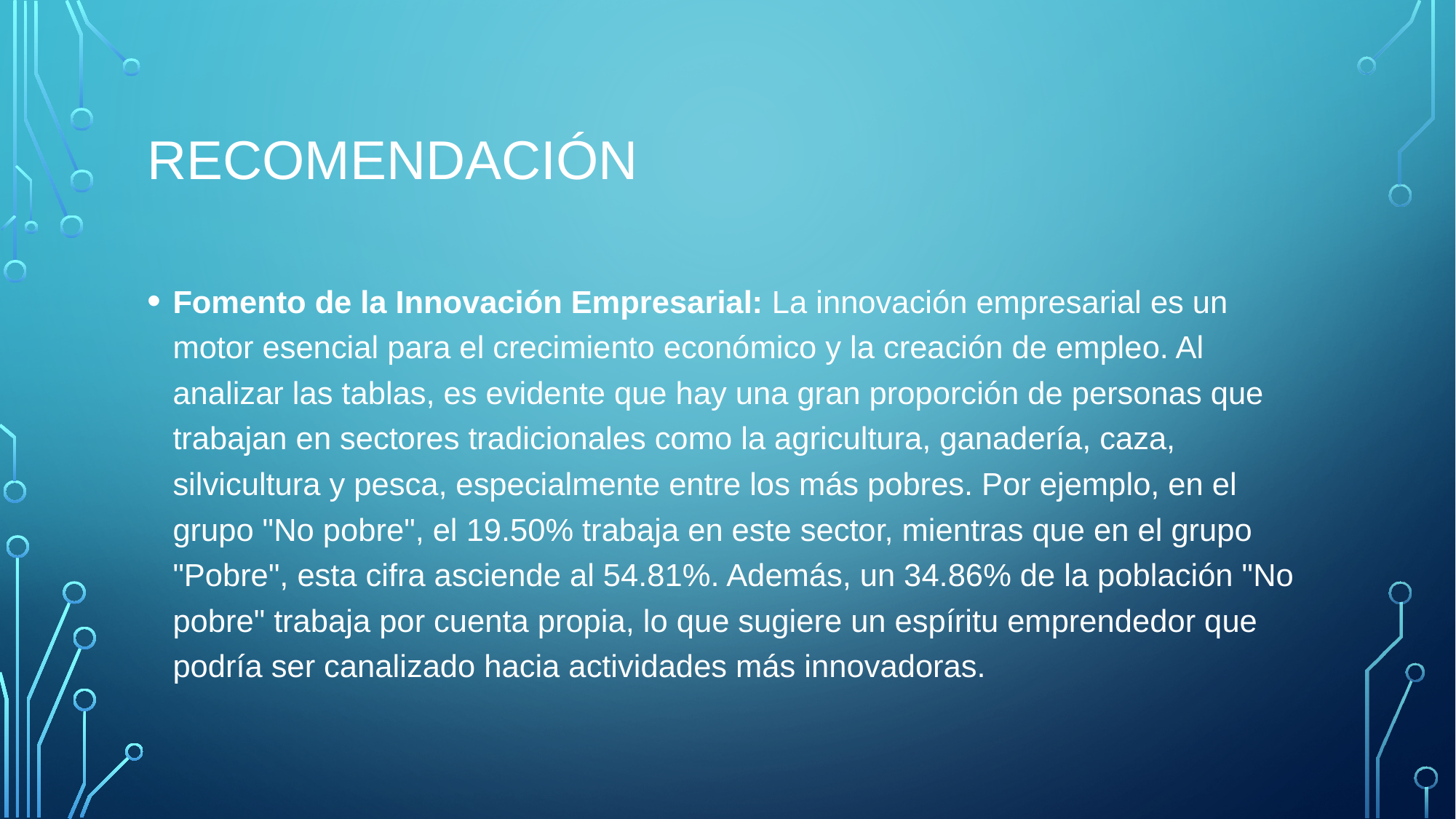

# Recomendación
Fomento de la Innovación Empresarial: La innovación empresarial es un motor esencial para el crecimiento económico y la creación de empleo. Al analizar las tablas, es evidente que hay una gran proporción de personas que trabajan en sectores tradicionales como la agricultura, ganadería, caza, silvicultura y pesca, especialmente entre los más pobres. Por ejemplo, en el grupo "No pobre", el 19.50% trabaja en este sector, mientras que en el grupo "Pobre", esta cifra asciende al 54.81%. Además, un 34.86% de la población "No pobre" trabaja por cuenta propia, lo que sugiere un espíritu emprendedor que podría ser canalizado hacia actividades más innovadoras.